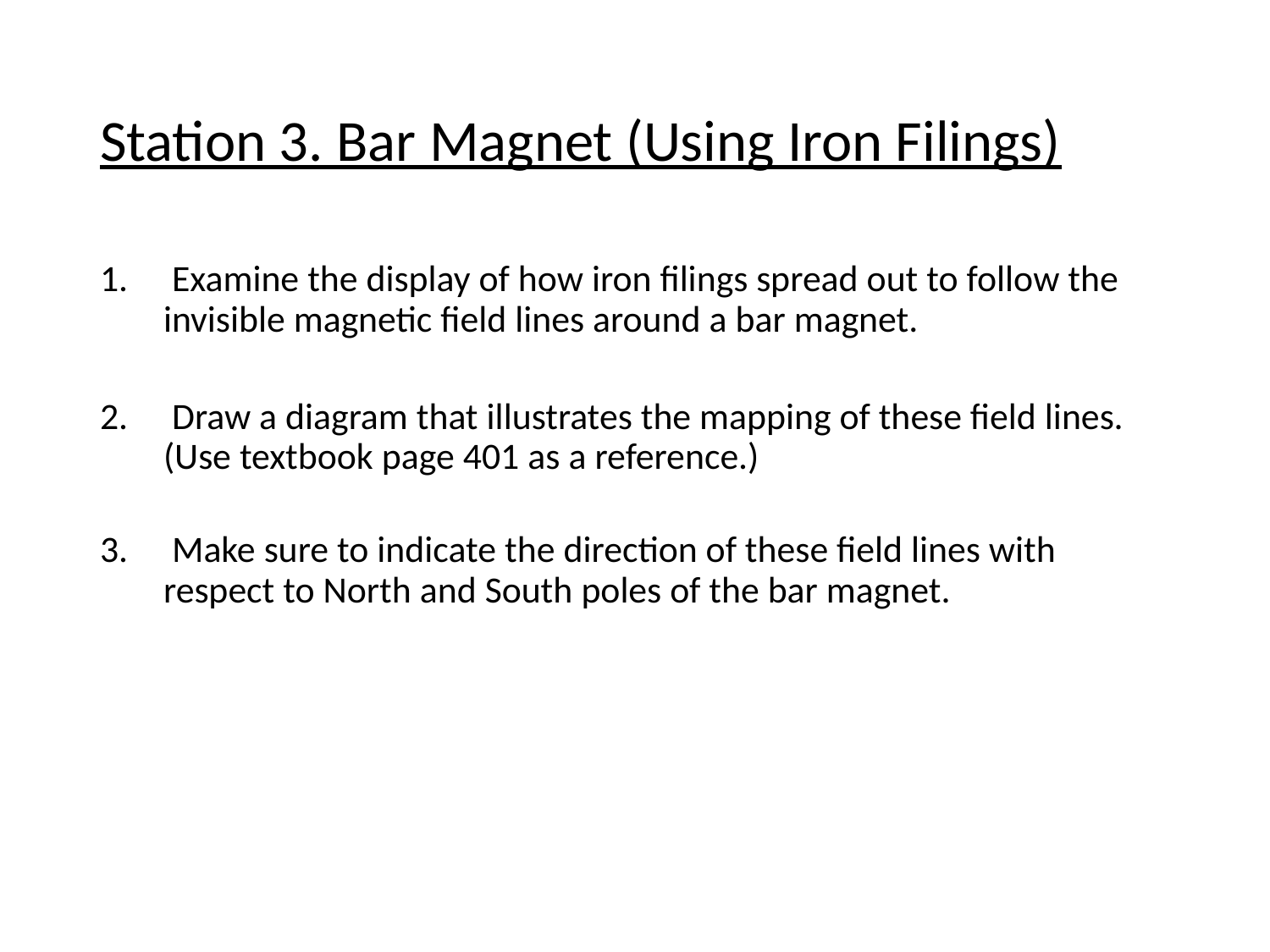

# Station 3. Bar Magnet (Using Iron Filings)
 Examine the display of how iron filings spread out to follow the invisible magnetic field lines around a bar magnet.
 Draw a diagram that illustrates the mapping of these field lines. (Use textbook page 401 as a reference.)
 Make sure to indicate the direction of these field lines with respect to North and South poles of the bar magnet.